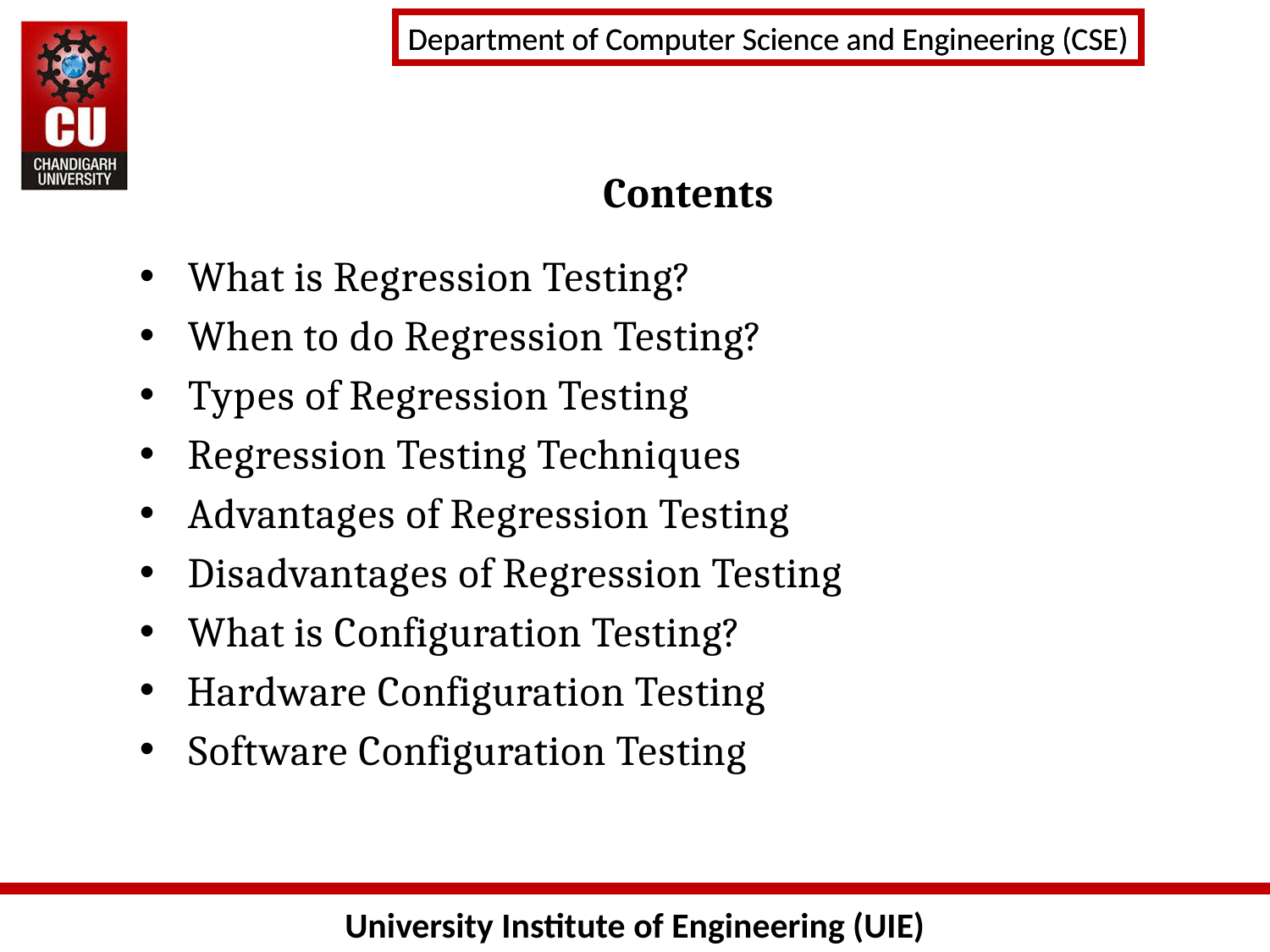

# Contents
What is Regression Testing?
When to do Regression Testing?
Types of Regression Testing
Regression Testing Techniques
Advantages of Regression Testing
Disadvantages of Regression Testing
What is Configuration Testing?
Hardware Configuration Testing
Software Configuration Testing